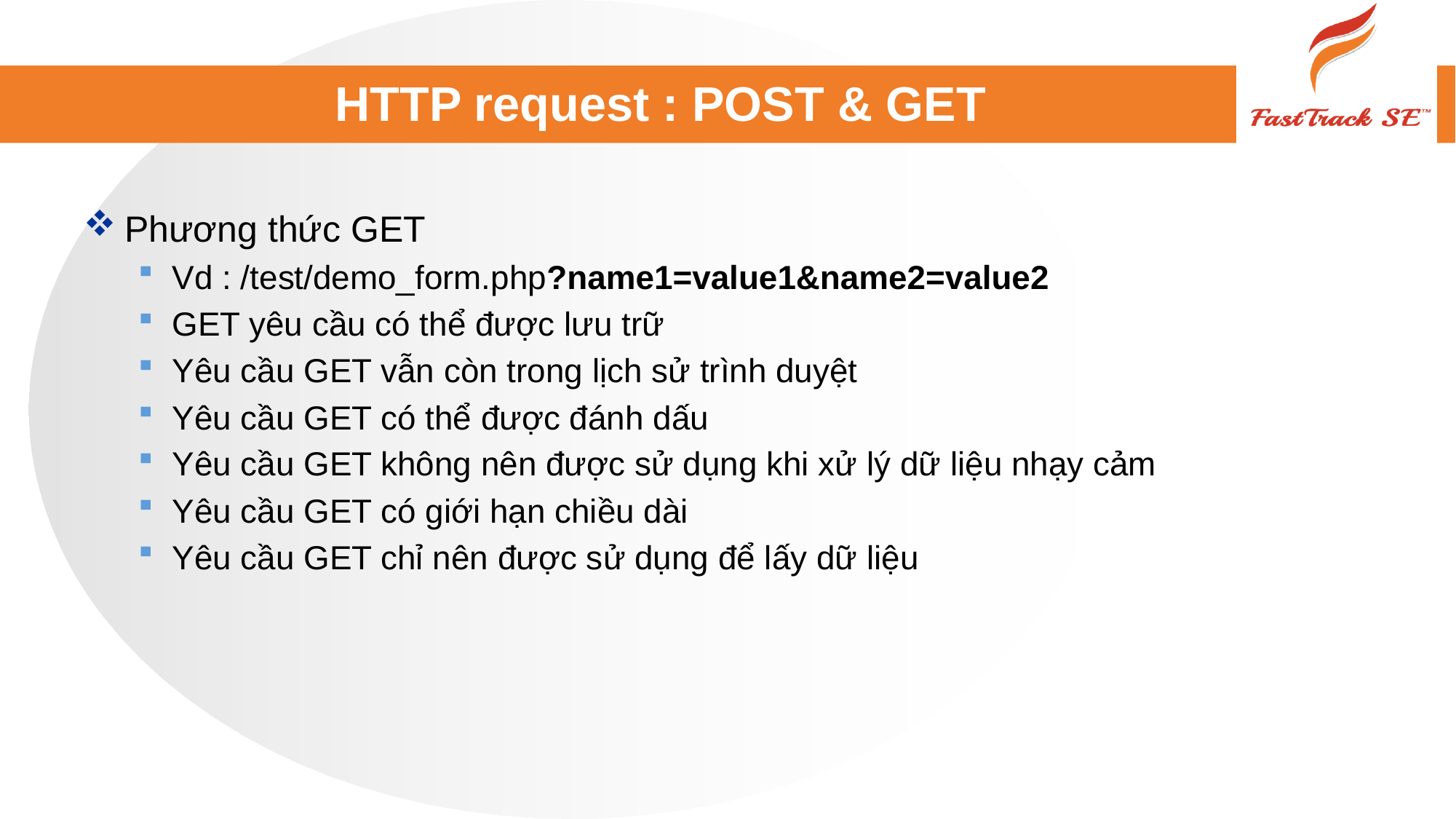

# HTTP request : POST & GET
Phương thức GET
Vd : /test/demo_form.php?name1=value1&name2=value2
GET yêu cầu có thể được lưu trữ
Yêu cầu GET vẫn còn trong lịch sử trình duyệt
Yêu cầu GET có thể được đánh dấu
Yêu cầu GET không nên được sử dụng khi xử lý dữ liệu nhạy cảm
Yêu cầu GET có giới hạn chiều dài
Yêu cầu GET chỉ nên được sử dụng để lấy dữ liệu